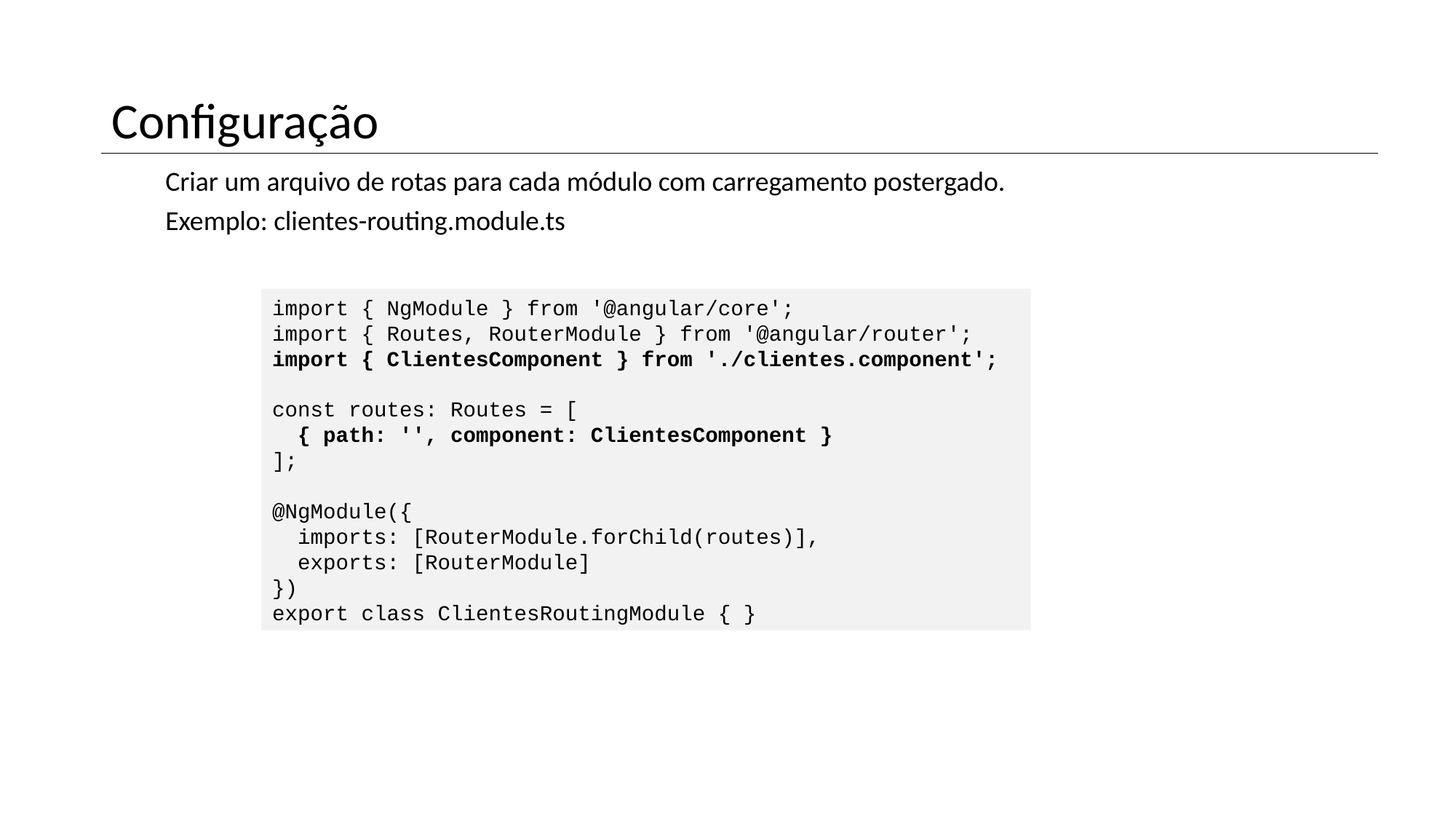

# Configuração
Criar um arquivo de rotas para cada módulo com carregamento postergado.
Exemplo: clientes-routing.module.ts
import { NgModule } from '@angular/core';
import { Routes, RouterModule } from '@angular/router';
import { ClientesComponent } from './clientes.component';

const routes: Routes = [
  { path: '', component: ClientesComponent }
];

@NgModule({
  imports: [RouterModule.forChild(routes)],
  exports: [RouterModule]
})
export class ClientesRoutingModule { }